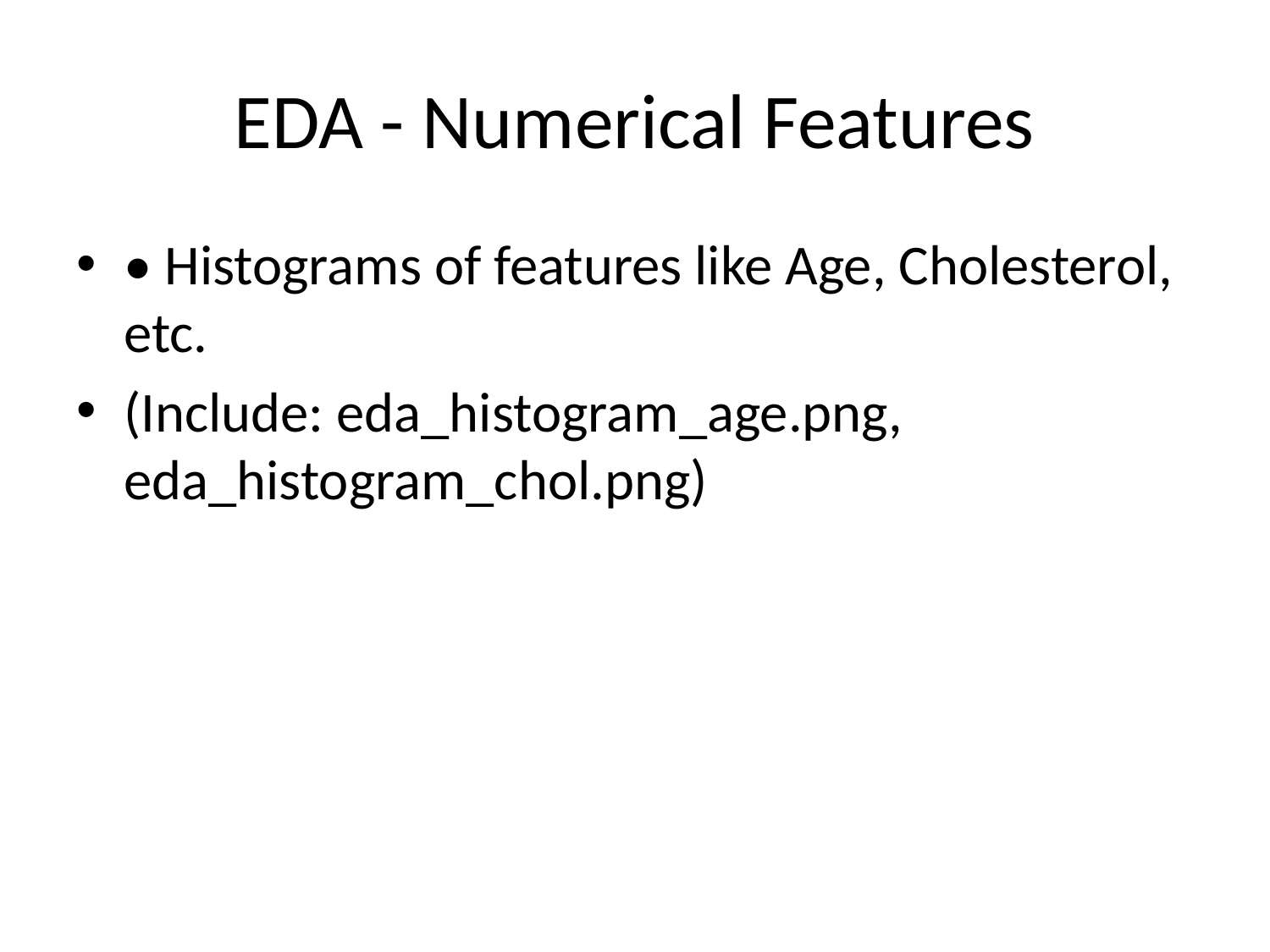

# EDA - Numerical Features
• Histograms of features like Age, Cholesterol, etc.
(Include: eda_histogram_age.png, eda_histogram_chol.png)